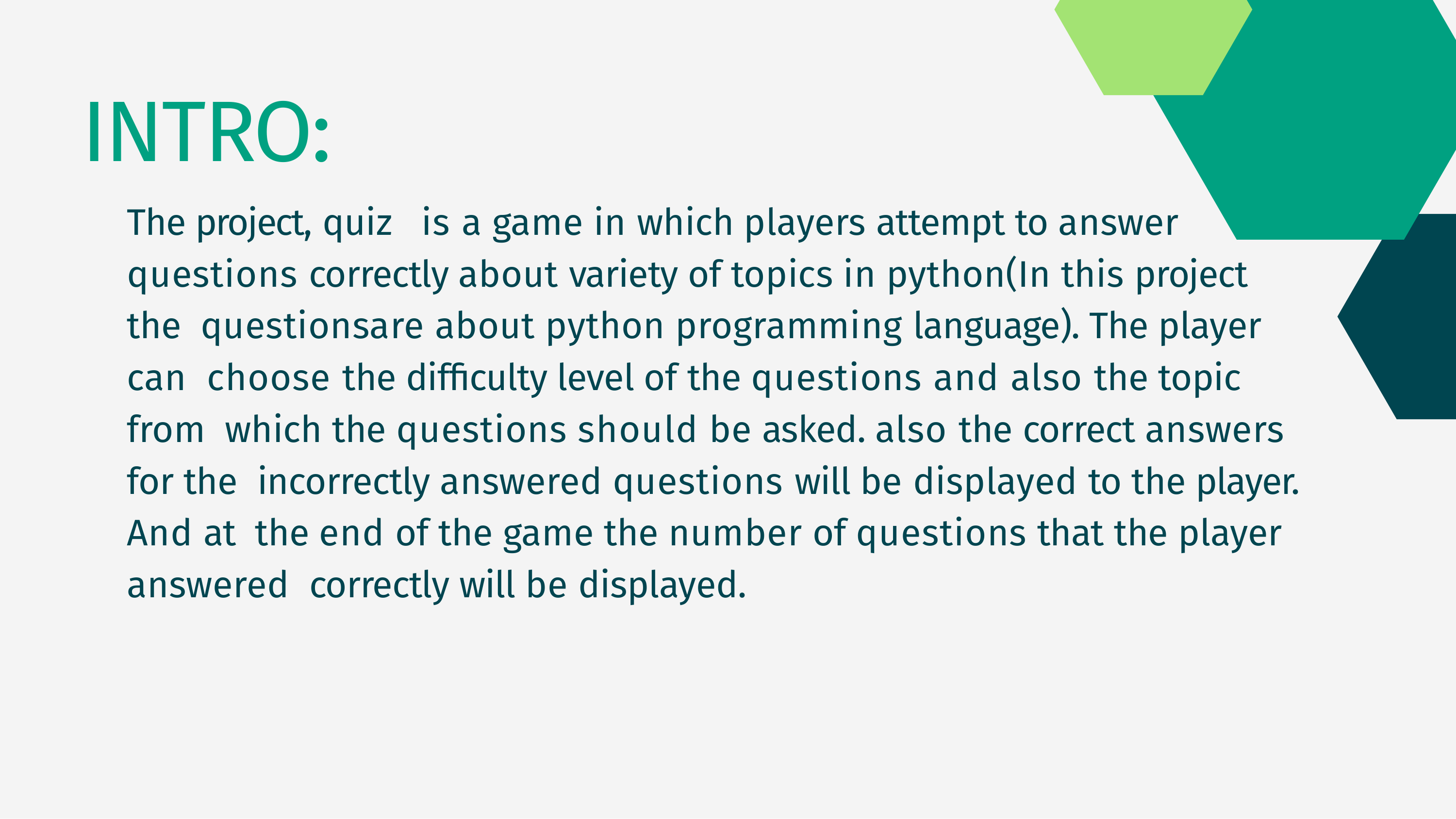

# INTRO:
The project, quiz	is a game in which players attempt to answer  questions correctly about variety of topics in python(In this project the  questionsare about python programming language). The player can  choose the difficulty level of the questions and also the topic from  which the questions should	be asked. also the correct answers for the  incorrectly answered questions will be displayed to the player. And at  the end of the game the number of questions that the player answered  correctly will be displayed.